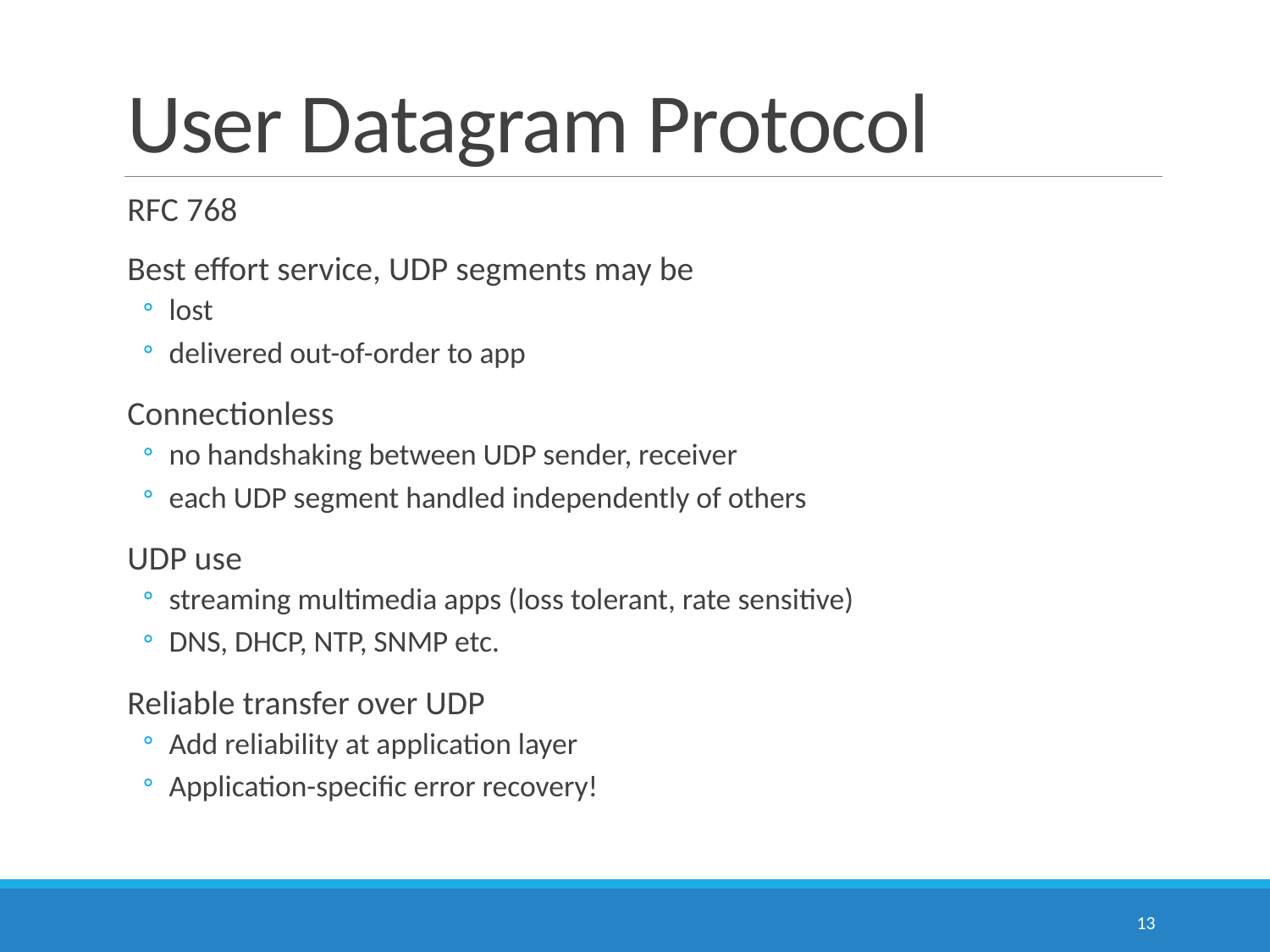

# User Datagram Protocol
RFC 768
Best effort service, UDP segments may be
lost
delivered out-of-order to app
Connectionless
no handshaking between UDP sender, receiver
each UDP segment handled independently of others
UDP use
streaming multimedia apps (loss tolerant, rate sensitive)
DNS, DHCP, NTP, SNMP etc.
Reliable transfer over UDP
Add reliability at application layer
Application-specific error recovery!
13